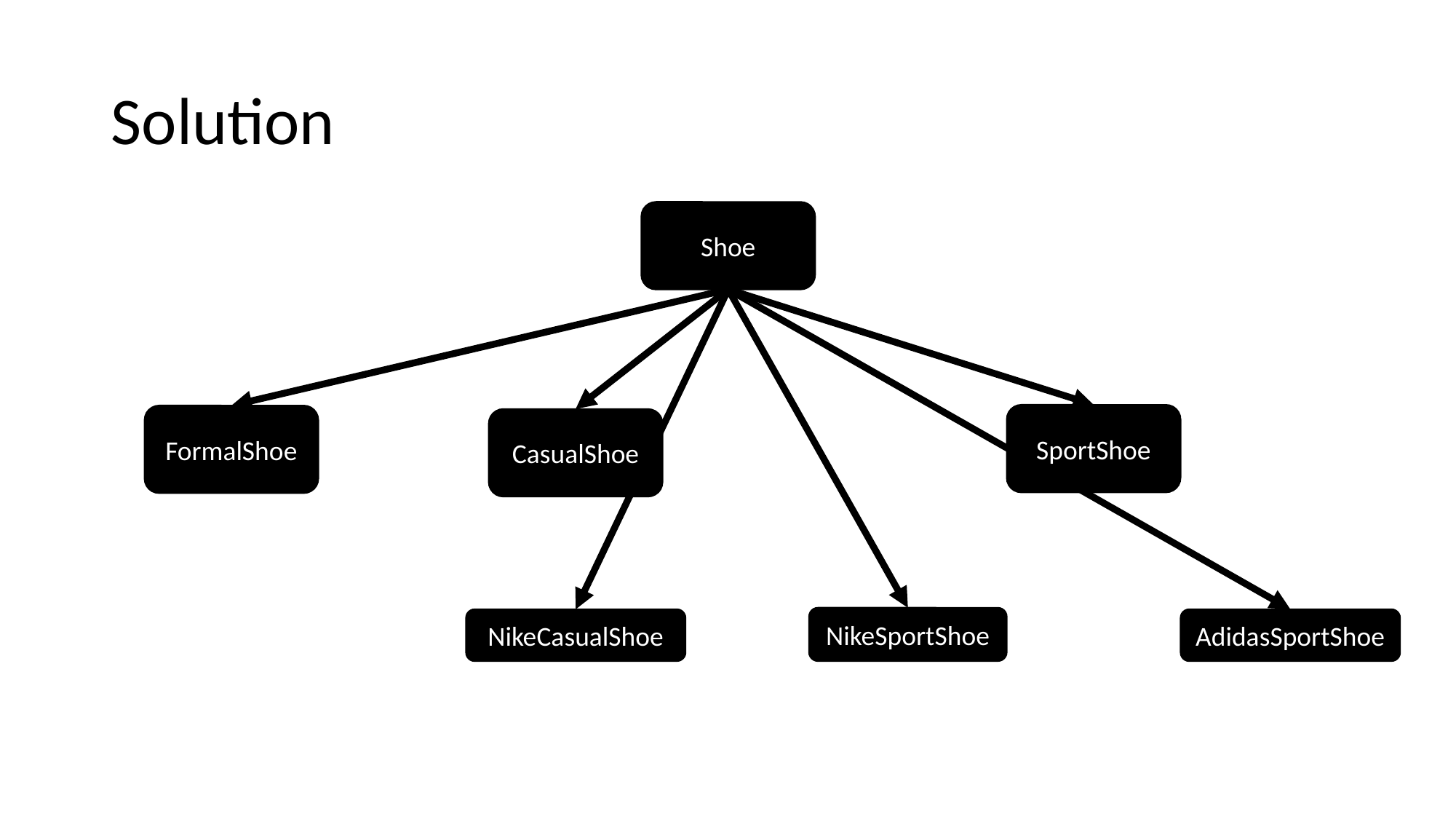

# Solution
Shoe
SportShoe
FormalShoe
CasualShoe
NikeSportShoe
NikeCasualShoe
AdidasSportShoe